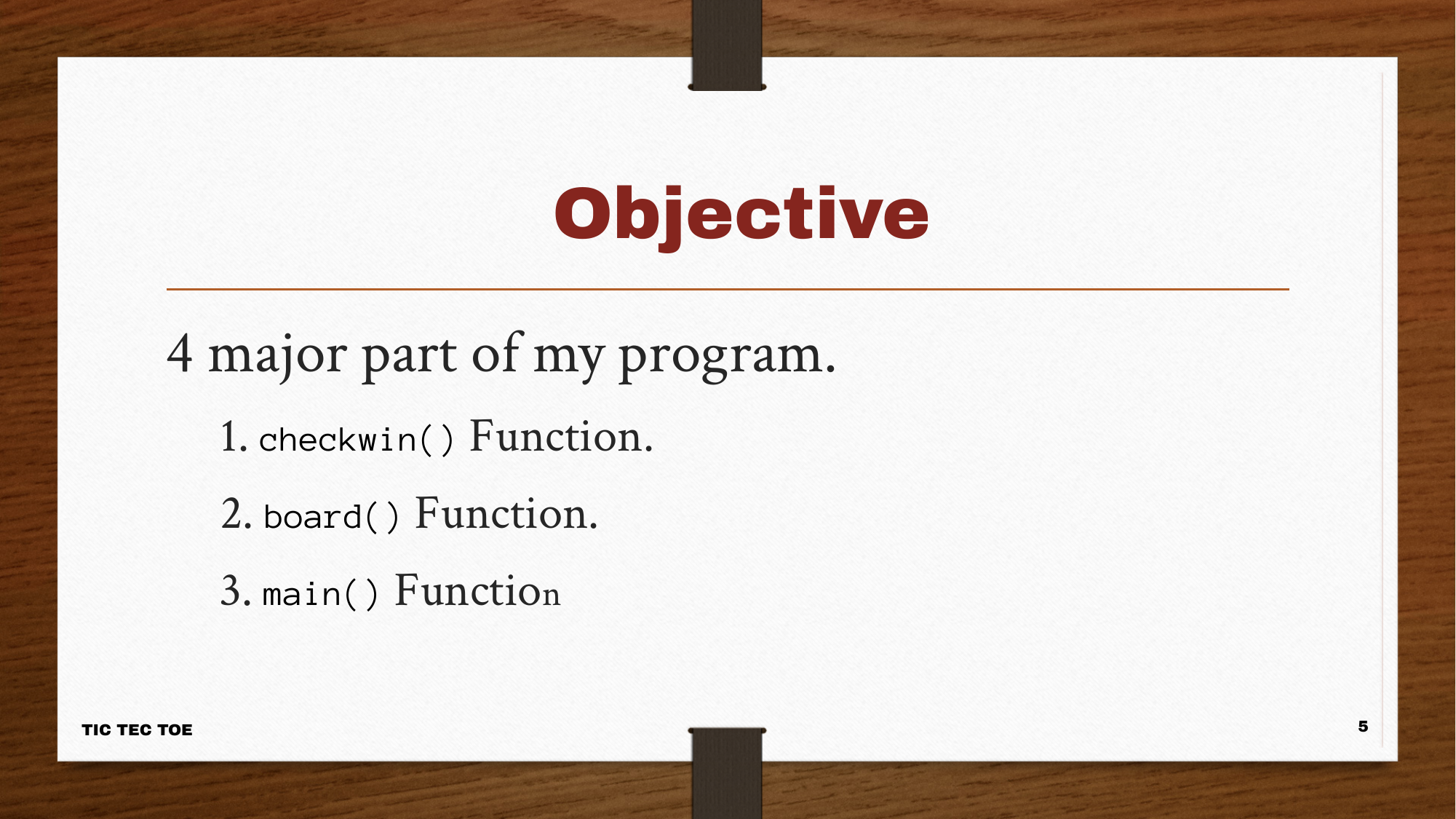

# Objective
4 major part of my program.
     1. checkwin() Function.
     2. board() Function.
     3. main() Function
5
TIC TEC TOE